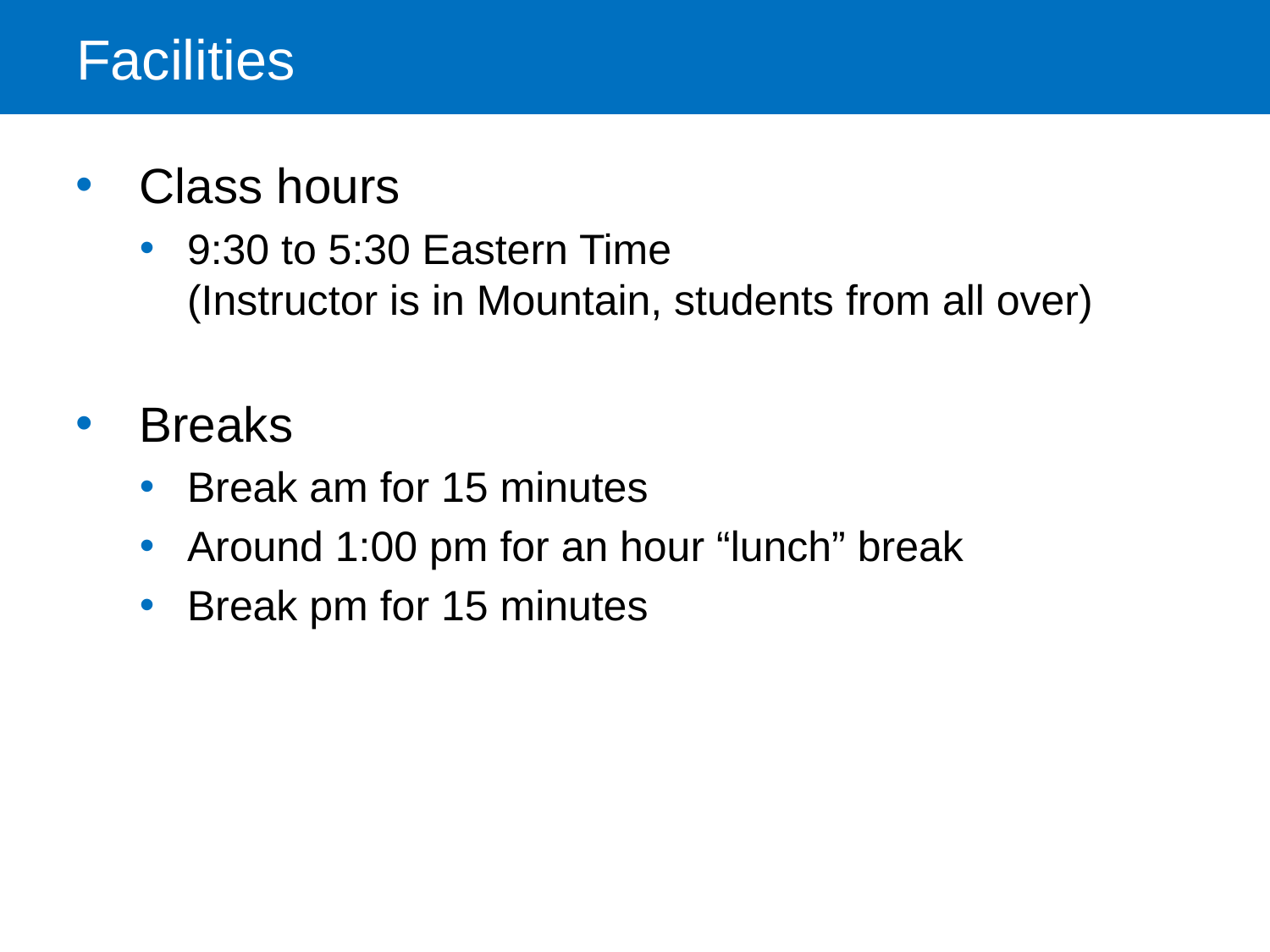

# Facilities
Class hours
9:30 to 5:30 Eastern Time
(Instructor is in Mountain, students from all over)

Breaks
Break am for 15 minutes
Around 1:00 pm for an hour “lunch” break
Break pm for 15 minutes